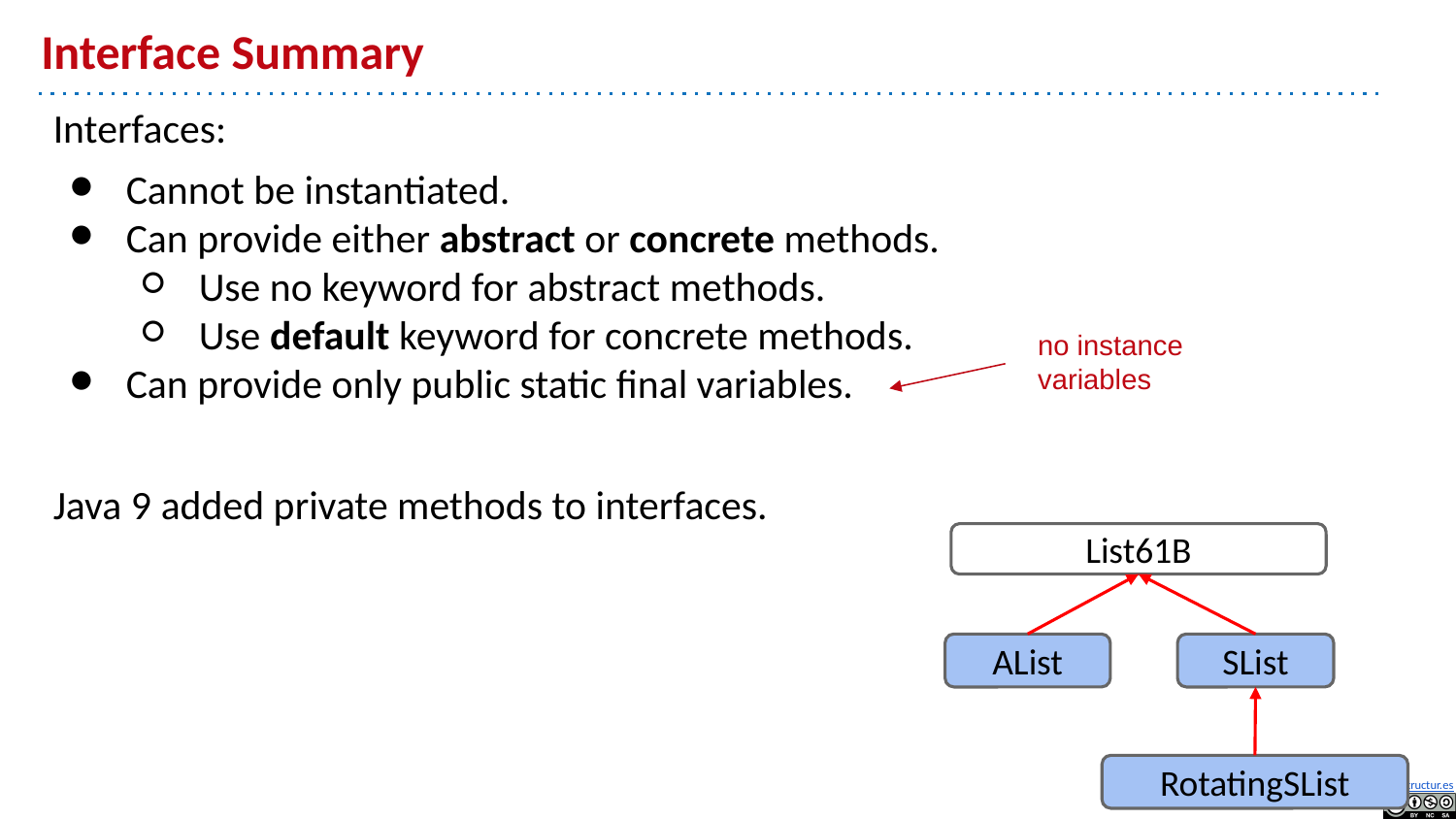

# Interface Summary
Interfaces:
Cannot be instantiated.
Can provide either abstract or concrete methods.
Use no keyword for abstract methods.
Use default keyword for concrete methods.
Can provide only public static final variables.

Java 9 added private methods to interfaces.
no instance variables
List61B
AList
SList
RotatingSList